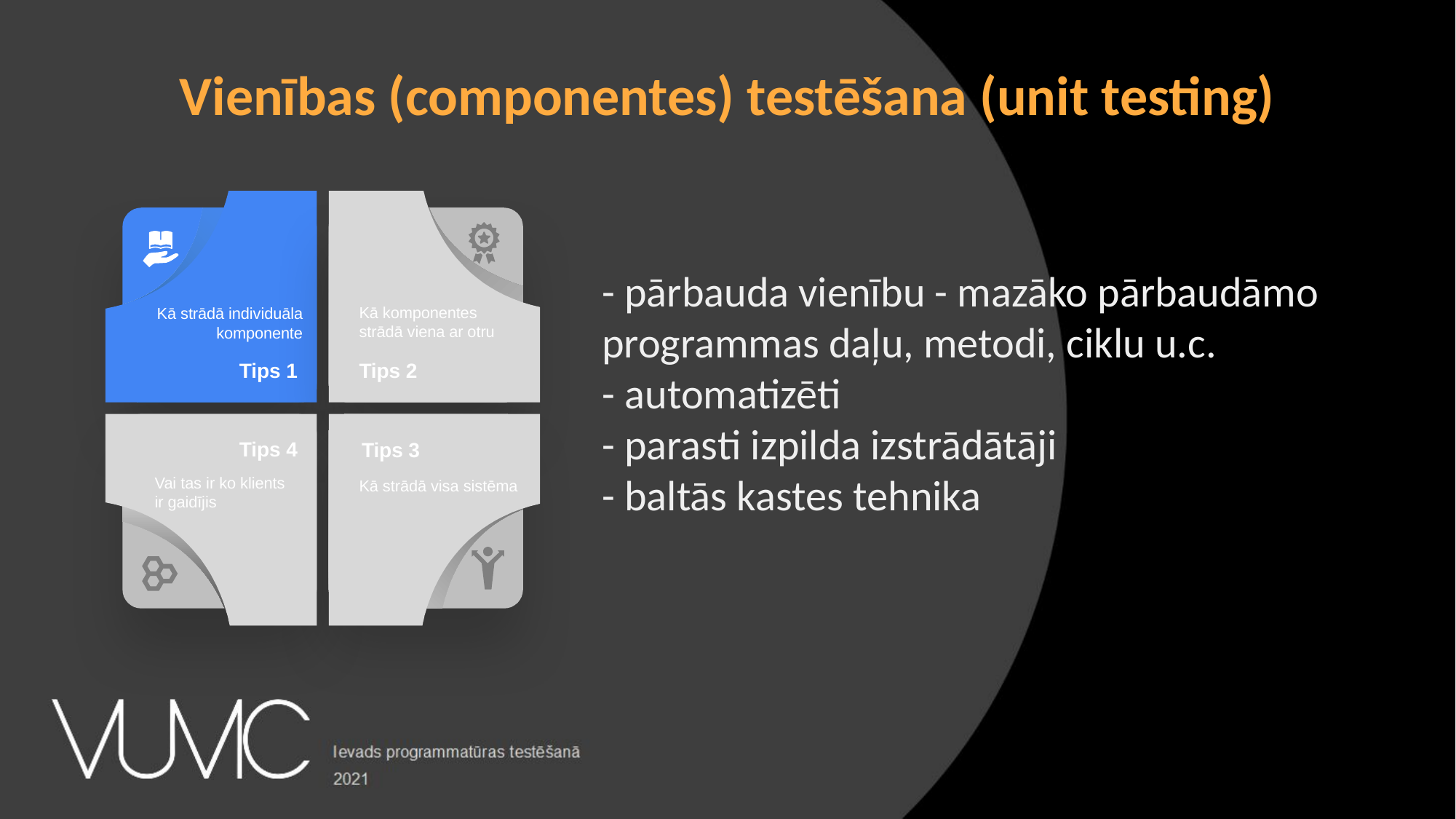

Vienības (componentes) testēšana (unit testing)

Tip 4

- pārbauda vienību - mazāko pārbaudāmo programmas daļu, metodi, ciklu u.c.
- automatizēti
- parasti izpilda izstrādātāji
- baltās kastes tehnika
Kā komponentes strādā viena ar otru
Kā strādā individuāla komponente
Tips 1
Tips 2
Tips 4
Tips 3
Vai tas ir ko klients ir gaidījis
Kā strādā visa sistēma